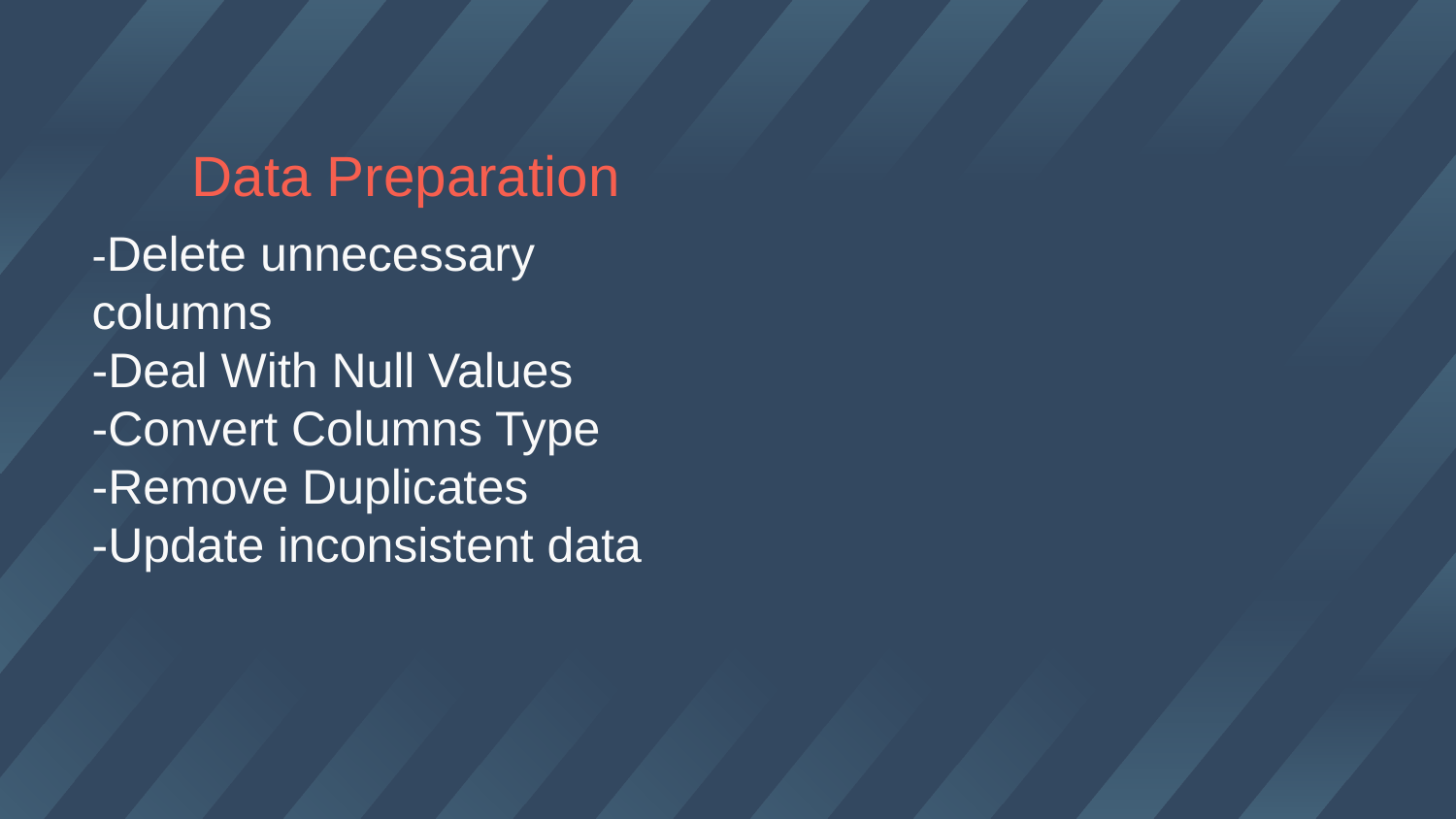

# Data Preparation
-Delete unnecessary columns
-Deal With Null Values
-Convert Columns Type
-Remove Duplicates
-Update inconsistent data